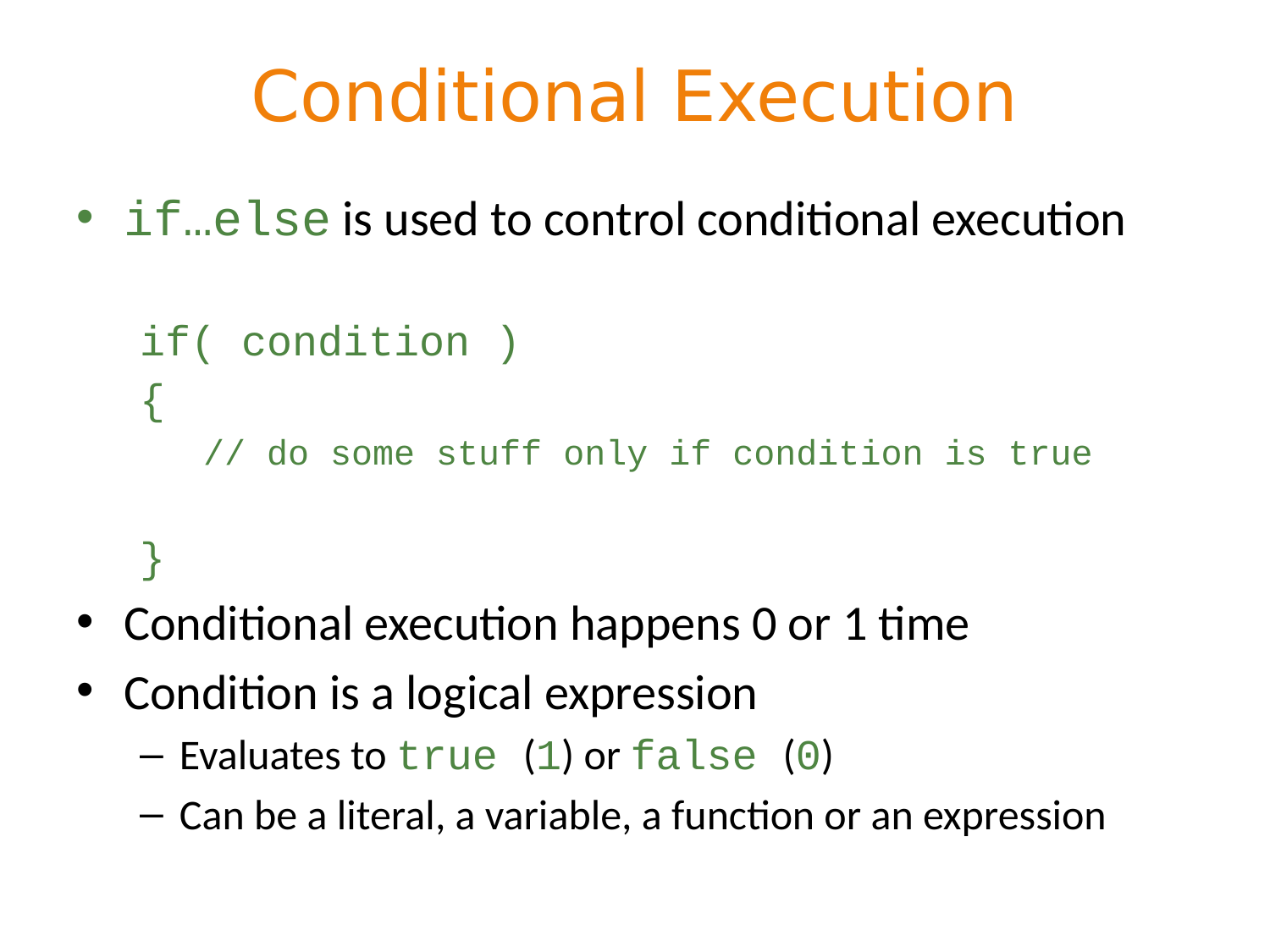

# Conditional Execution
if…else is used to control conditional execution

if( condition )
{
// do some stuff only if condition is true

}
Conditional execution happens 0 or 1 time
Condition is a logical expression
Evaluates to true (1) or false (0)
Can be a literal, a variable, a function or an expression